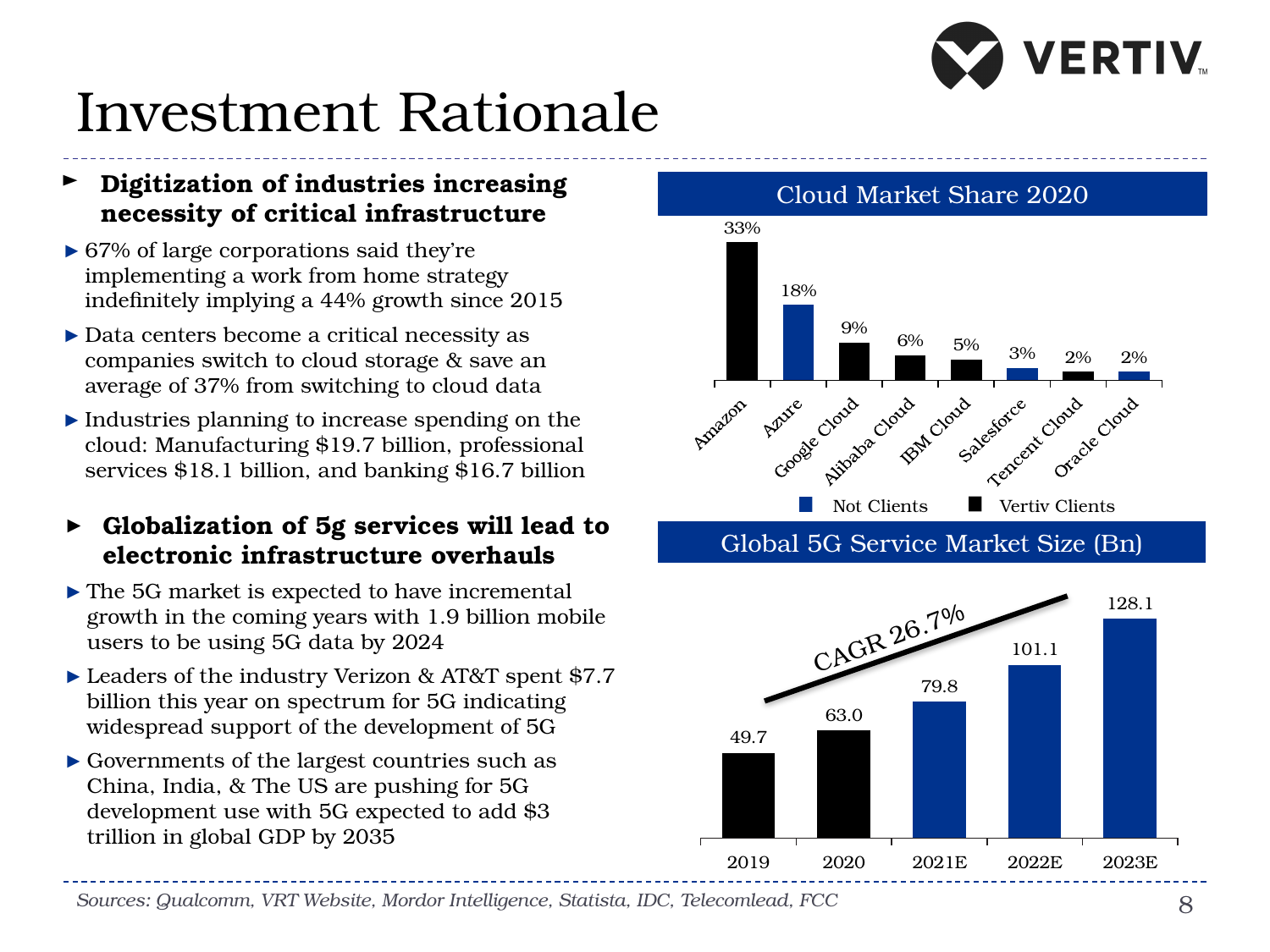

# Investment Rationale
Digitization of industries increasing necessity of critical infrastructure
67% of large corporations said they’re implementing a work from home strategy indefinitely implying a 44% growth since 2015
Data centers become a critical necessity as companies switch to cloud storage & save an average of 37% from switching to cloud data
Industries planning to increase spending on the cloud: Manufacturing $19.7 billion, professional services $18.1 billion, and banking $16.7 billion

Cloud Market Share 2020

### Chart

| Category | Market Share Percentage |
|---|---|
| Amazon | 0.33 |
| Azure | 0.18 |
| Google Cloud | 0.09 |
| Alibaba Cloud | 0.06 |
| IBM Cloud | 0.05 |
| Salesforce | 0.03 |
| Tencent Cloud | 0.02 |
| Oracle Cloud | 0.02 |
Not Clients
Vertiv Clients

Globalization of 5g services will lead to electronic infrastructure overhauls
The 5G market is expected to have incremental growth in the coming years with 1.9 billion mobile users to be using 5G data by 2024
Leaders of the industry Verizon & AT&T spent $7.7 billion this year on spectrum for 5G indicating widespread support of the development of 5G
Governments of the largest countries such as China, India, & The US are pushing for 5G development use with 5G expected to add $3 trillion in global GDP by 2035

Global 5G Service Market Size (Bn)

### Chart

| Category |
|---|

### Chart

| Category | Market Size (Bn) |
|---|---|
| 2019 | 49.7 |
| 2020 | 63.0 |
| 2021E | 79.8 |
| 2022E | 101.1 |
| 2023E | 128.1 |
Sources: Qualcomm, VRT Website, Mordor Intelligence, Statista, IDC, Telecomlead, FCC

8